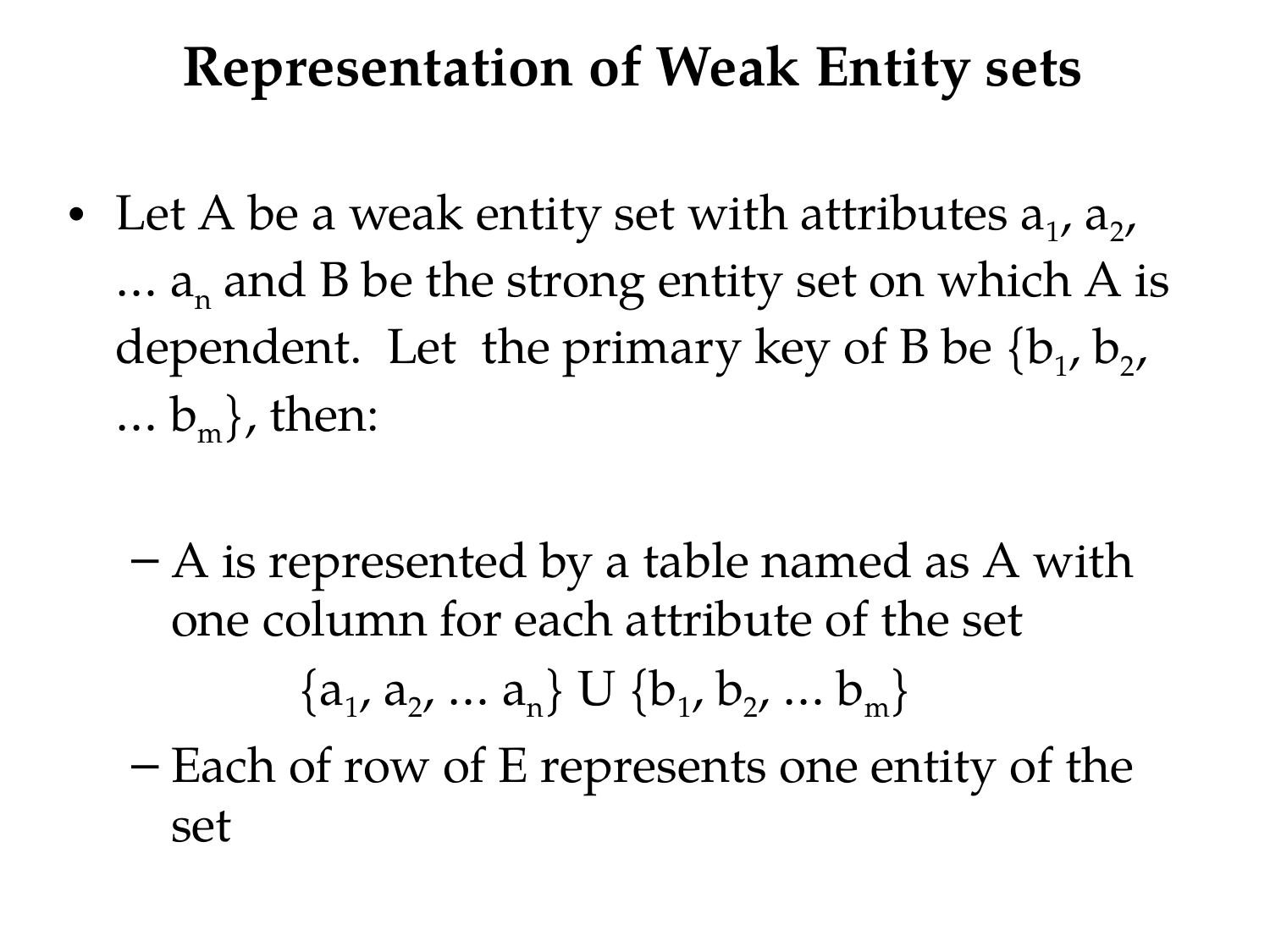

# Representation of Weak Entity sets
Let A be a weak entity set with attributes a1, a2, … an and B be the strong entity set on which A is dependent.  Let  the primary key of B be {b1, b2, … bm}, then:

A is represented by a table named as A with one column for each attribute of the set
		{a1, a2, … an} U {b1, b2, … bm}
Each of row of E represents one entity of the set